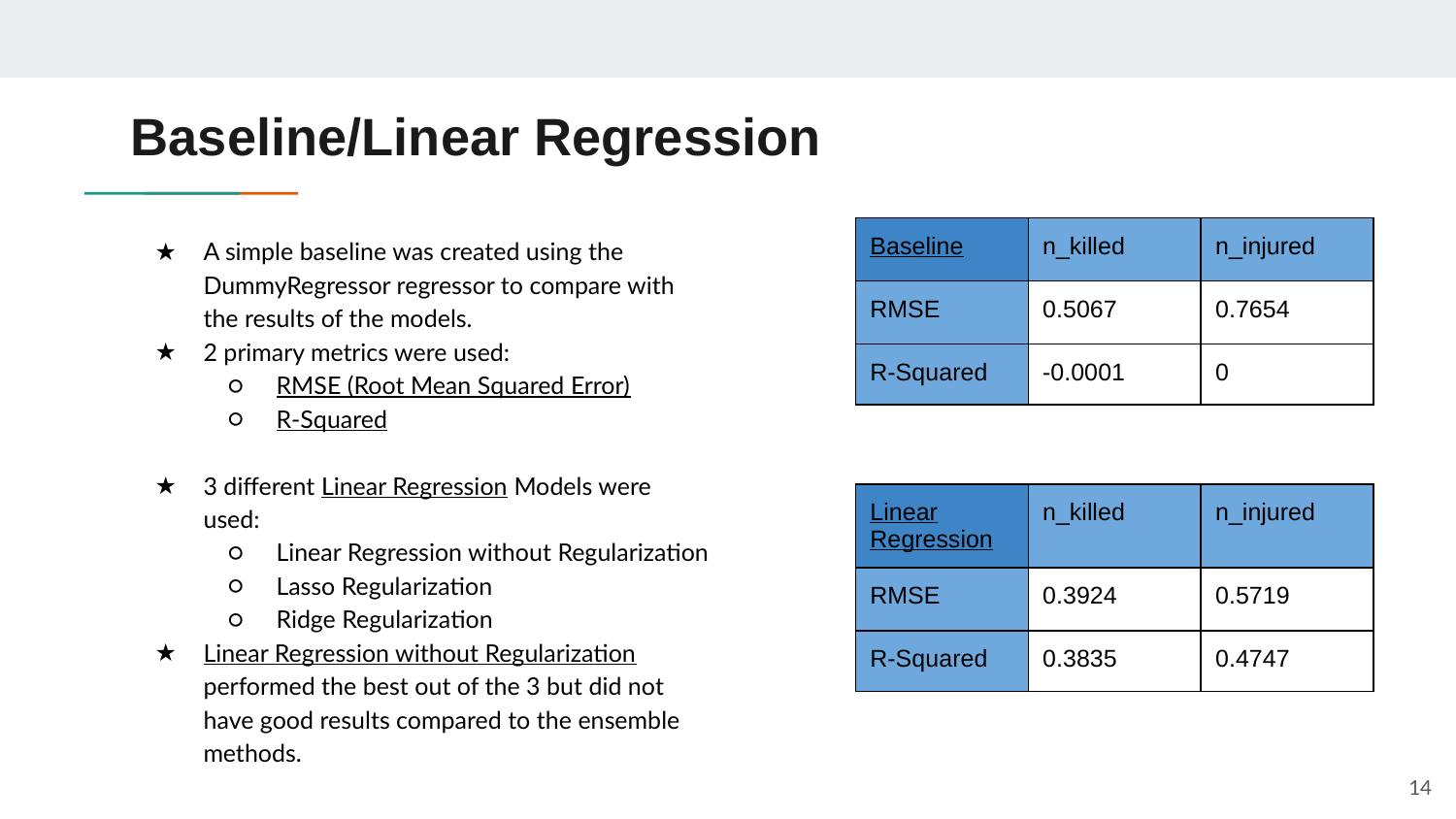

# Baseline/Linear Regression
A simple baseline was created using the DummyRegressor regressor to compare with the results of the models.
2 primary metrics were used:
RMSE (Root Mean Squared Error)
R-Squared
3 different Linear Regression Models were used:
Linear Regression without Regularization
Lasso Regularization
Ridge Regularization
Linear Regression without Regularization performed the best out of the 3 but did not have good results compared to the ensemble methods.
| Baseline | n\_killed | n\_injured |
| --- | --- | --- |
| RMSE | 0.5067 | 0.7654 |
| R-Squared | -0.0001 | 0 |
| Linear Regression | n\_killed | n\_injured |
| --- | --- | --- |
| RMSE | 0.3924 | 0.5719 |
| R-Squared | 0.3835 | 0.4747 |
14